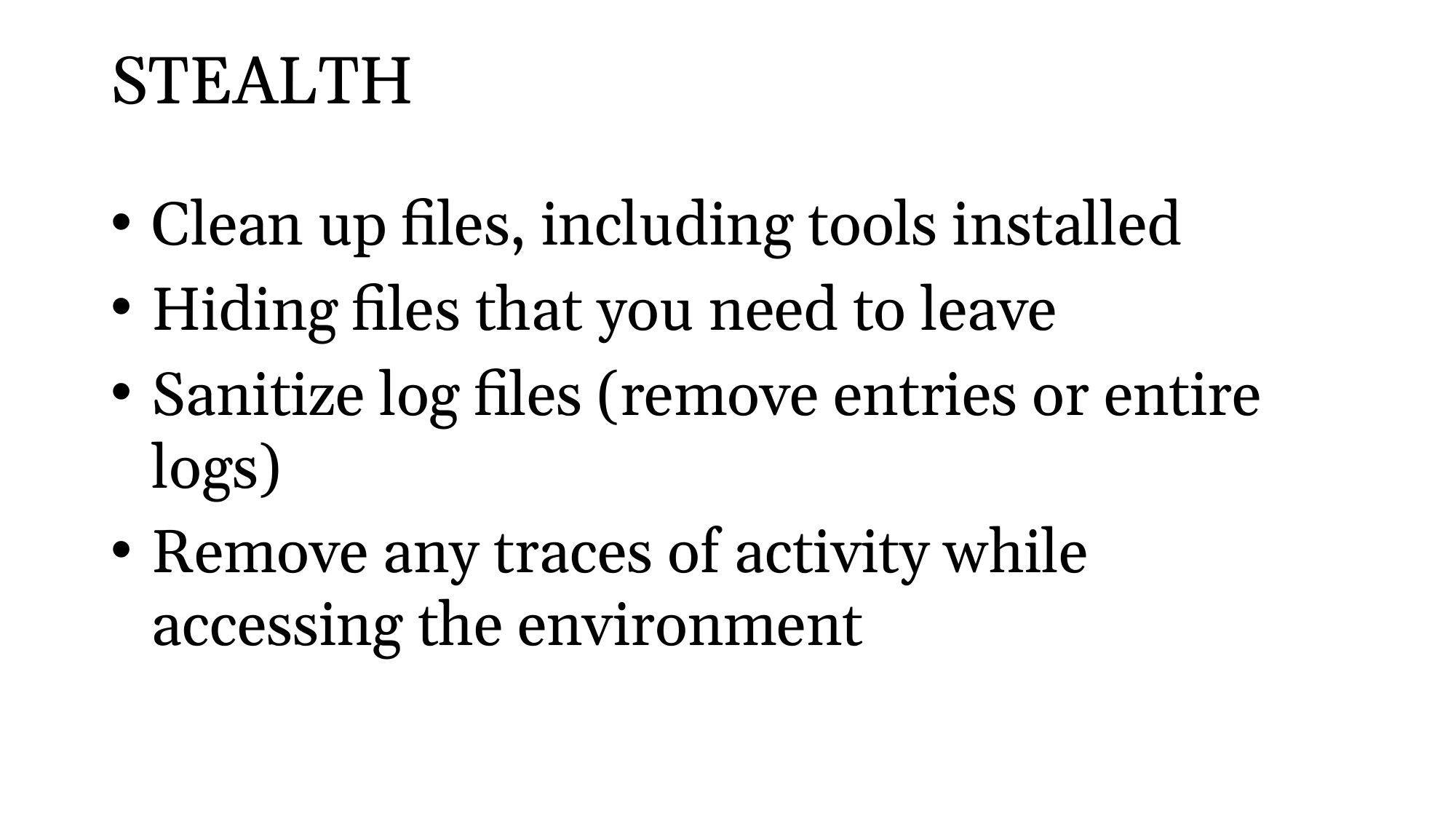

# STEALTH
Clean up files, including tools installed
Hiding files that you need to leave
Sanitize log files (remove entries or entire logs)
Remove any traces of activity while accessing the environment